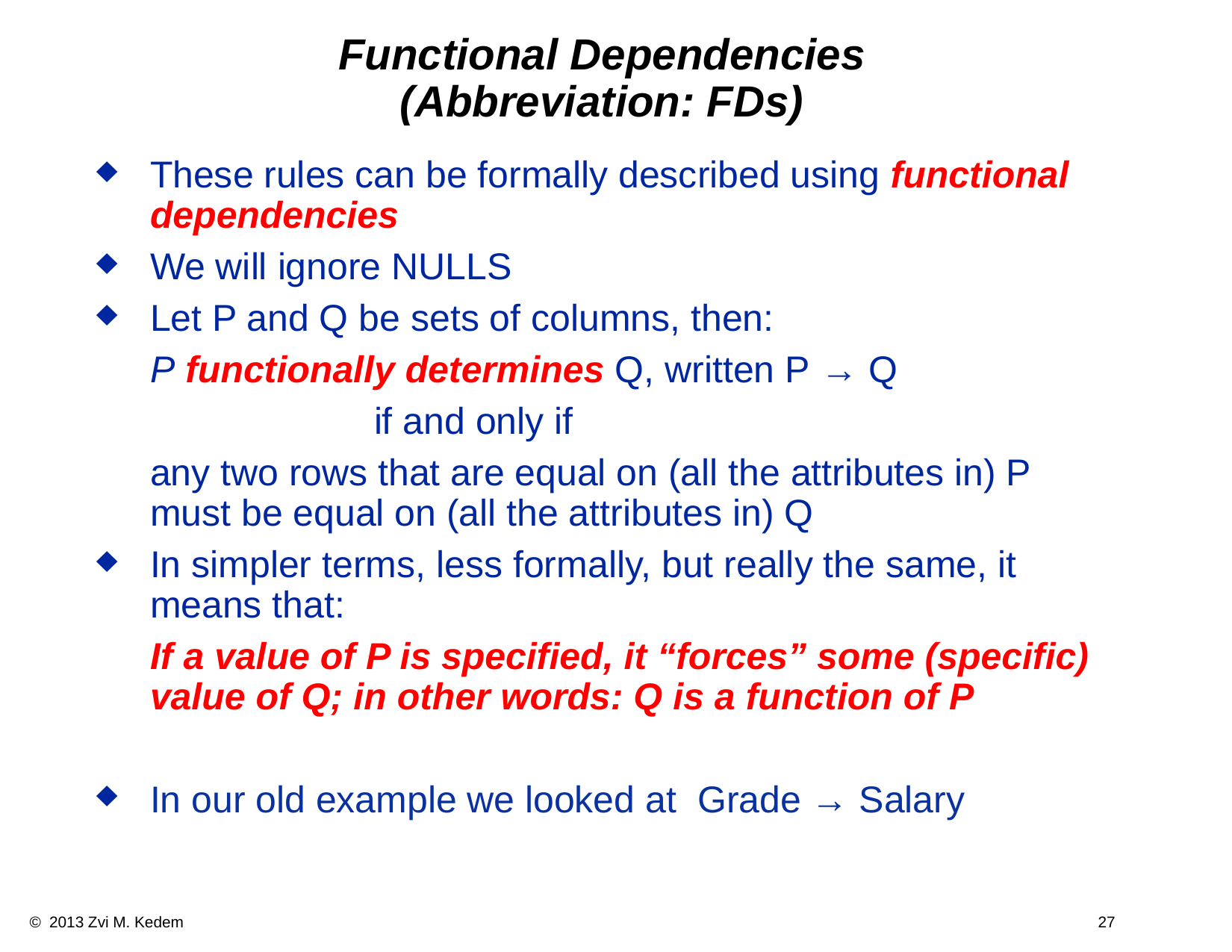

# Functional Dependencies (Abbreviation: FDs)
These rules can be formally described using functional dependencies
We will ignore NULLS
Let P and Q be sets of columns, then:
	P functionally determines Q, written P → Q
			if and only if
	any two rows that are equal on (all the attributes in) P must be equal on (all the attributes in) Q
In simpler terms, less formally, but really the same, it means that:
	If a value of P is specified, it “forces” some (specific) value of Q; in other words: Q is a function of P

In our old example we looked at  Grade → Salary